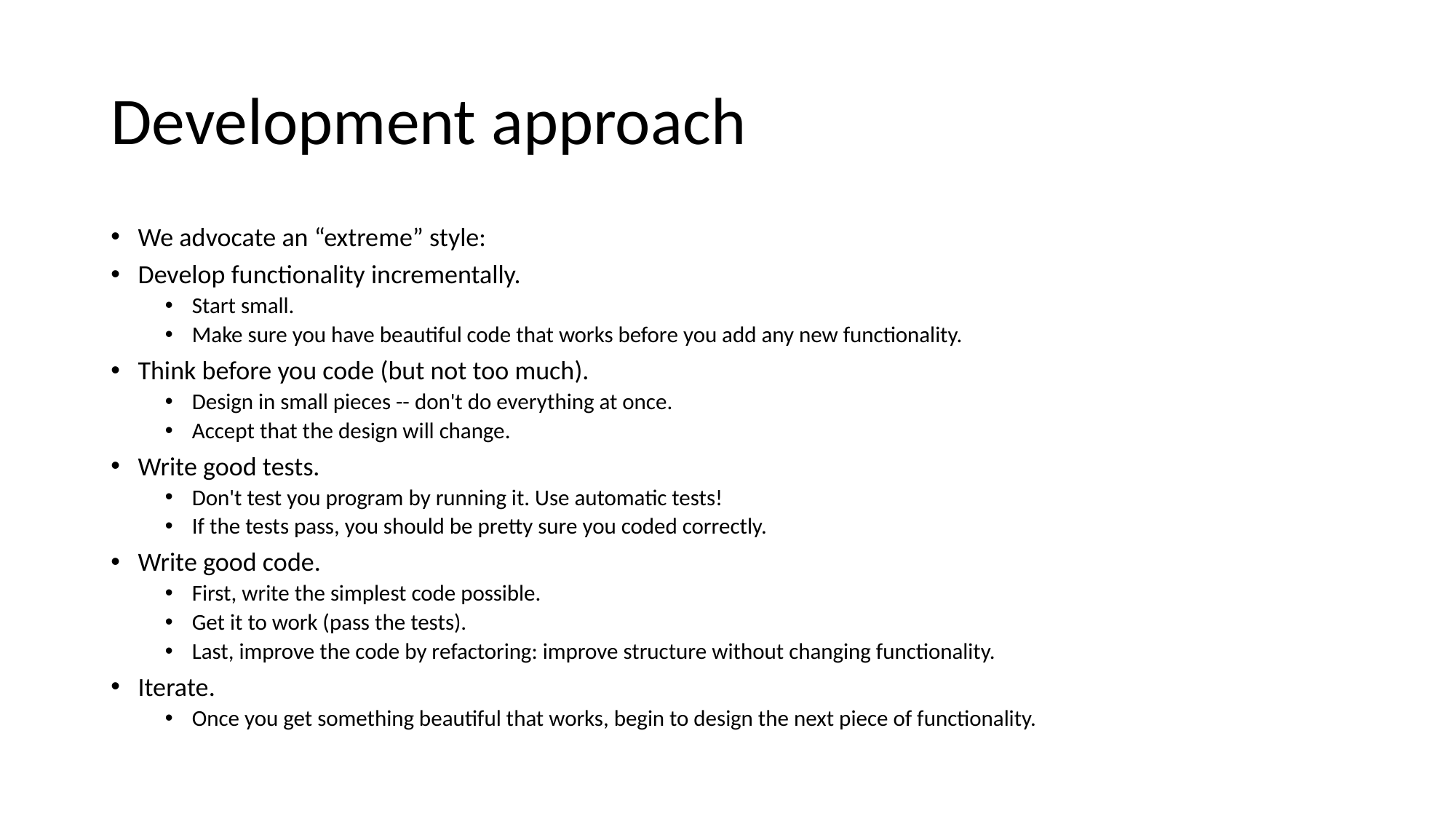

# Development approach
We advocate an “extreme” style:
Develop functionality incrementally.
Start small.
Make sure you have beautiful code that works before you add any new functionality.
Think before you code (but not too much).
Design in small pieces -- don't do everything at once.
Accept that the design will change.
Write good tests.
Don't test you program by running it. Use automatic tests!
If the tests pass, you should be pretty sure you coded correctly.
Write good code.
First, write the simplest code possible.
Get it to work (pass the tests).
Last, improve the code by refactoring: improve structure without changing functionality.
Iterate.
Once you get something beautiful that works, begin to design the next piece of functionality.